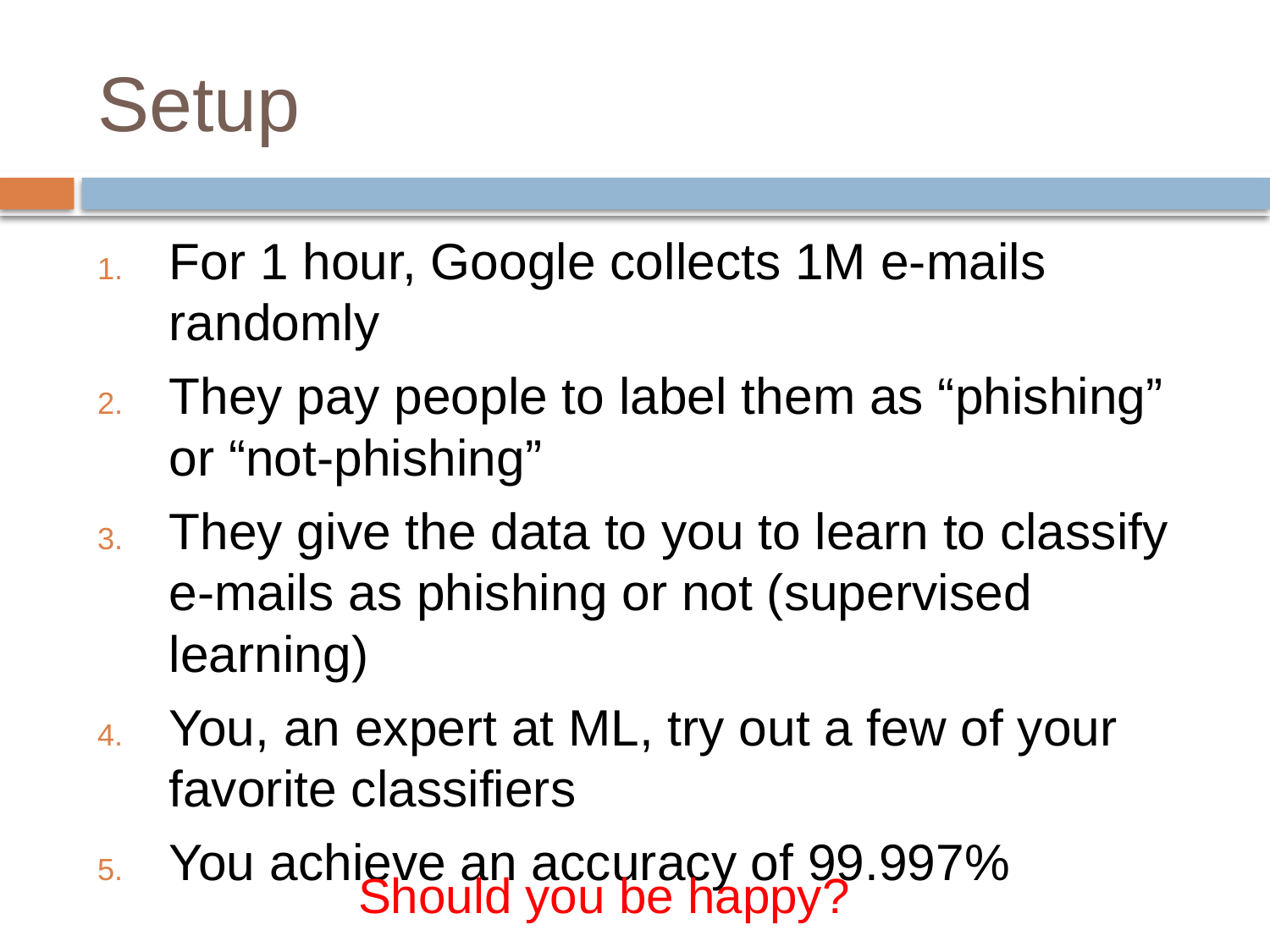

# Setup
For 1 hour, Google collects 1M e-mails randomly
They pay people to label them as “phishing” or “not-phishing”
They give the data to you to learn to classify
e-mails as phishing or not (supervised learning)
You, an expert at ML, try out a few of your favorite classifiers
You achieve an accuracy of 99.997%
Should you be happy?